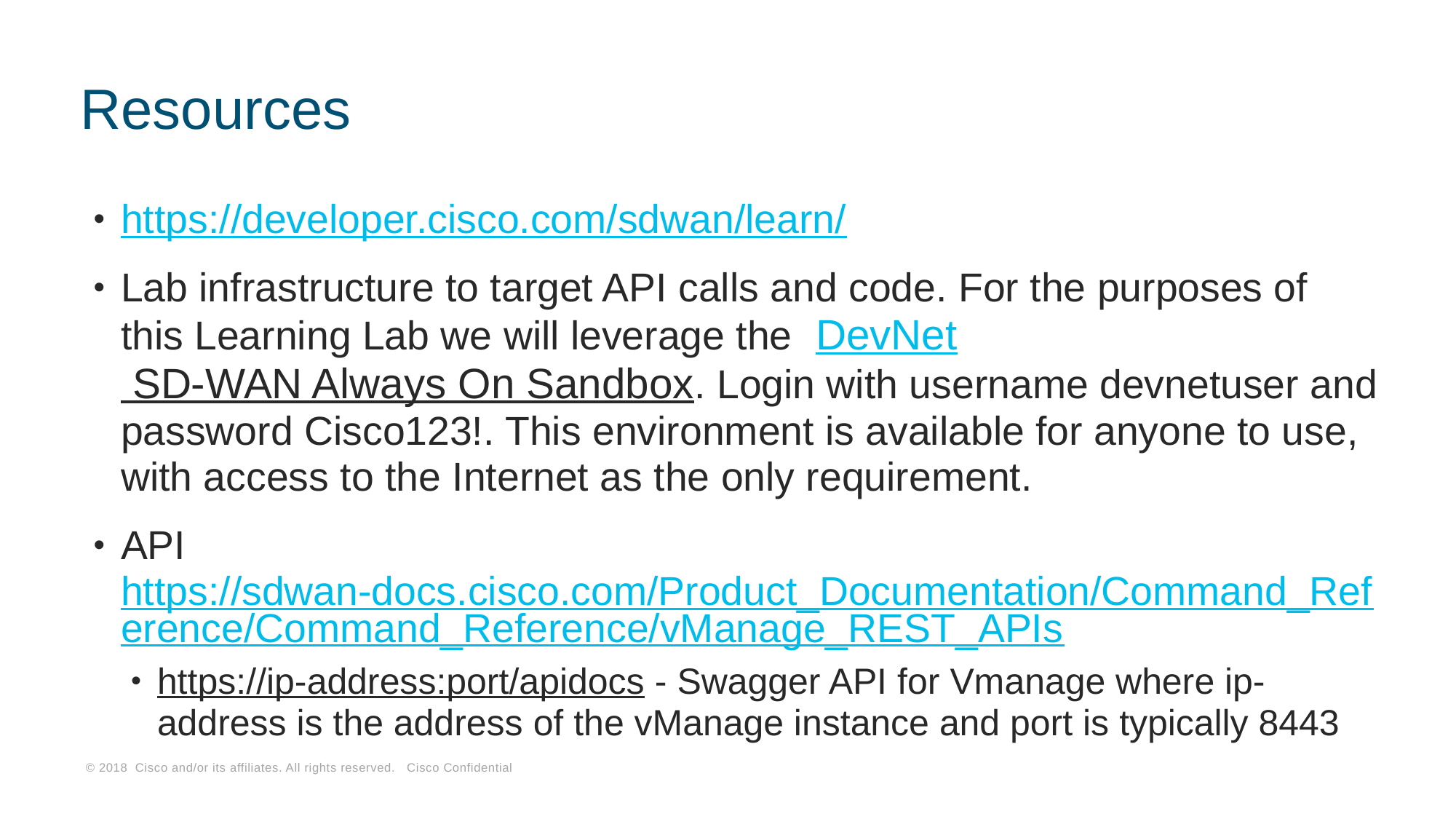

# Resources
https://developer.cisco.com/sdwan/learn/
Lab infrastructure to target API calls and code. For the purposes of this Learning Lab we will leverage the  DevNet SD-WAN Always On Sandbox. Login with username devnetuser and password Cisco123!. This environment is available for anyone to use, with access to the Internet as the only requirement.
API https://sdwan-docs.cisco.com/Product_Documentation/Command_Reference/Command_Reference/vManage_REST_APIs
https://ip-address:port/apidocs - Swagger API for Vmanage where ip-address is the address of the vManage instance and port is typically 8443